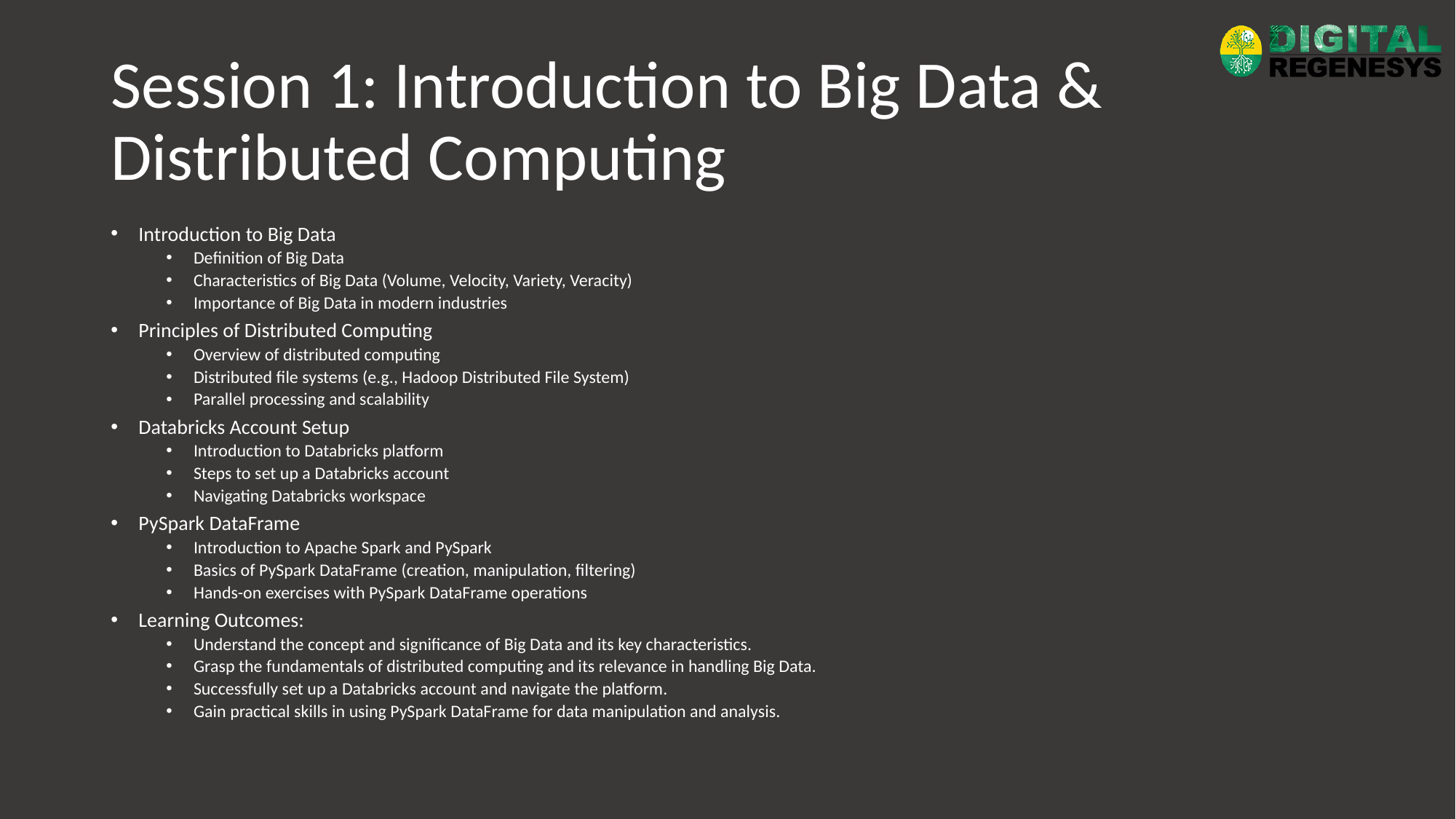

# Session 1: Introduction to Big Data & Distributed Computing
Introduction to Big Data
Definition of Big Data
Characteristics of Big Data (Volume, Velocity, Variety, Veracity)
Importance of Big Data in modern industries
Principles of Distributed Computing
Overview of distributed computing
Distributed file systems (e.g., Hadoop Distributed File System)
Parallel processing and scalability
Databricks Account Setup
Introduction to Databricks platform
Steps to set up a Databricks account
Navigating Databricks workspace
PySpark DataFrame
Introduction to Apache Spark and PySpark
Basics of PySpark DataFrame (creation, manipulation, filtering)
Hands-on exercises with PySpark DataFrame operations
Learning Outcomes:
Understand the concept and significance of Big Data and its key characteristics.
Grasp the fundamentals of distributed computing and its relevance in handling Big Data.
Successfully set up a Databricks account and navigate the platform.
Gain practical skills in using PySpark DataFrame for data manipulation and analysis.